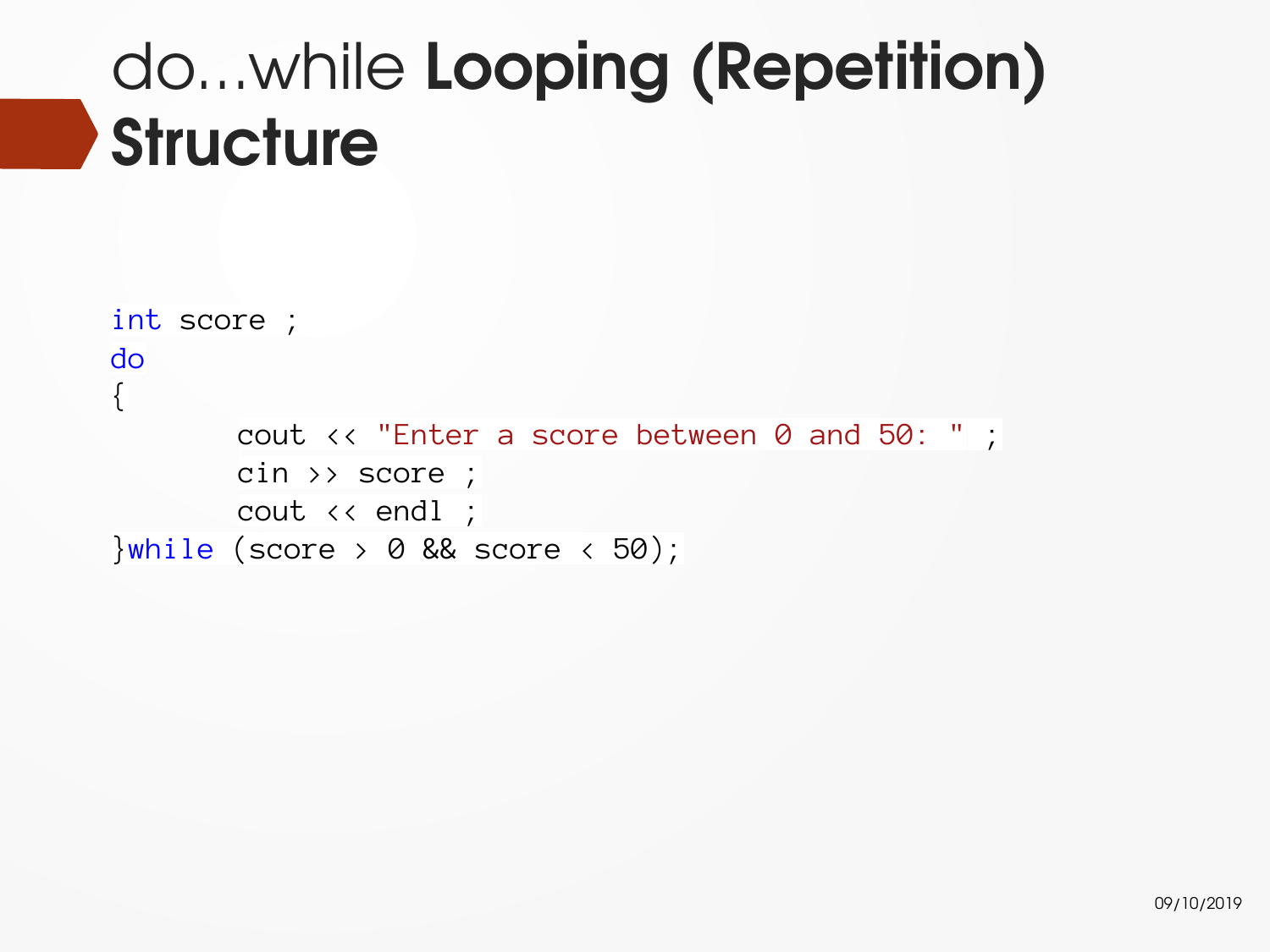

# do…while Looping (Repetition) Structure

int score ;
do
{
	cout << "Enter a score between 0 and 50: " ;
	cin >> score ;
	cout << endl ;
}while (score > 0 && score < 50);

09/10/2019